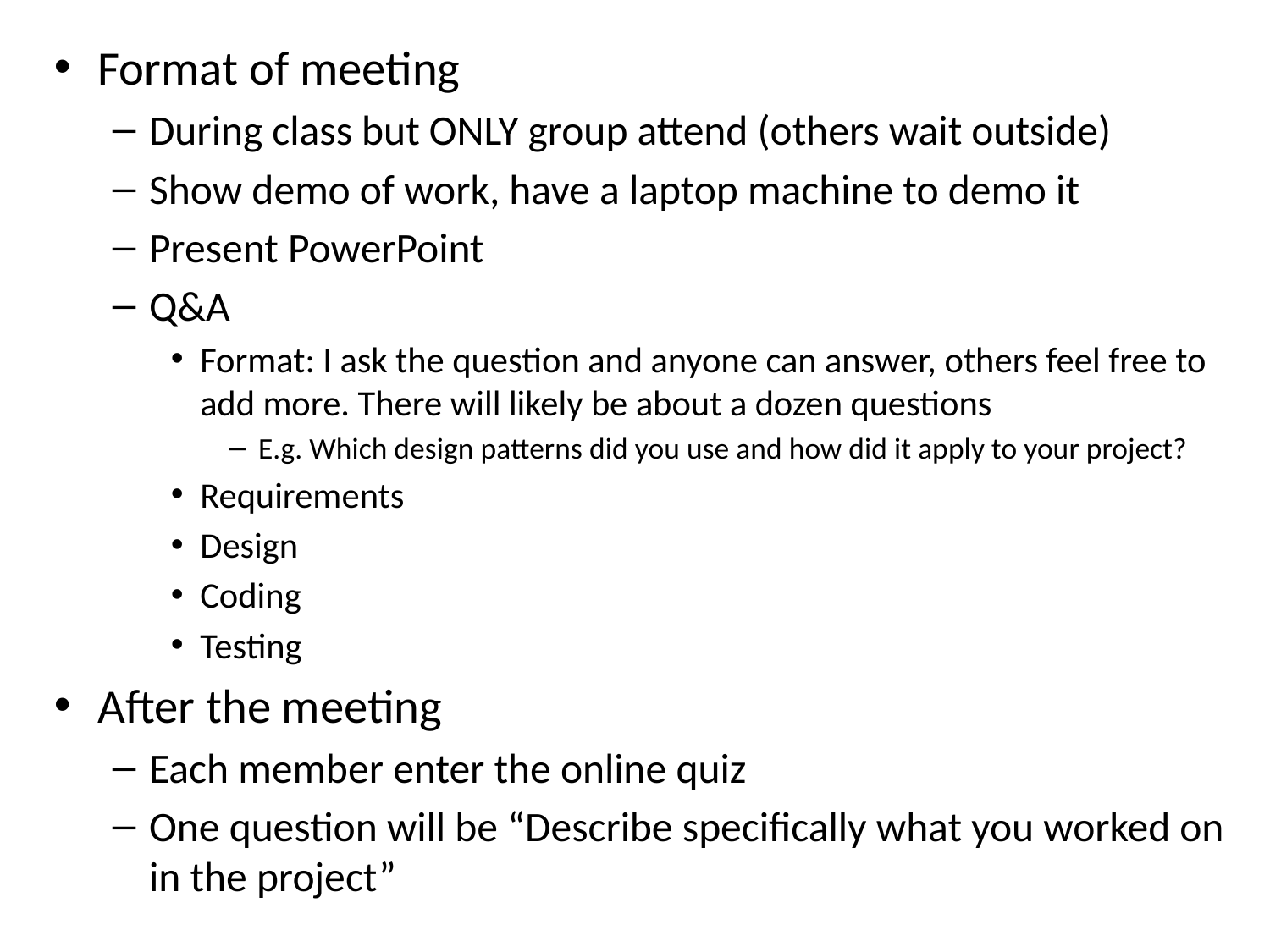

Format of meeting
During class but ONLY group attend (others wait outside)
Show demo of work, have a laptop machine to demo it
Present PowerPoint
Q&A
Format: I ask the question and anyone can answer, others feel free to add more. There will likely be about a dozen questions
E.g. Which design patterns did you use and how did it apply to your project?
Requirements
Design
Coding
Testing
After the meeting
Each member enter the online quiz
One question will be “Describe specifically what you worked on in the project”